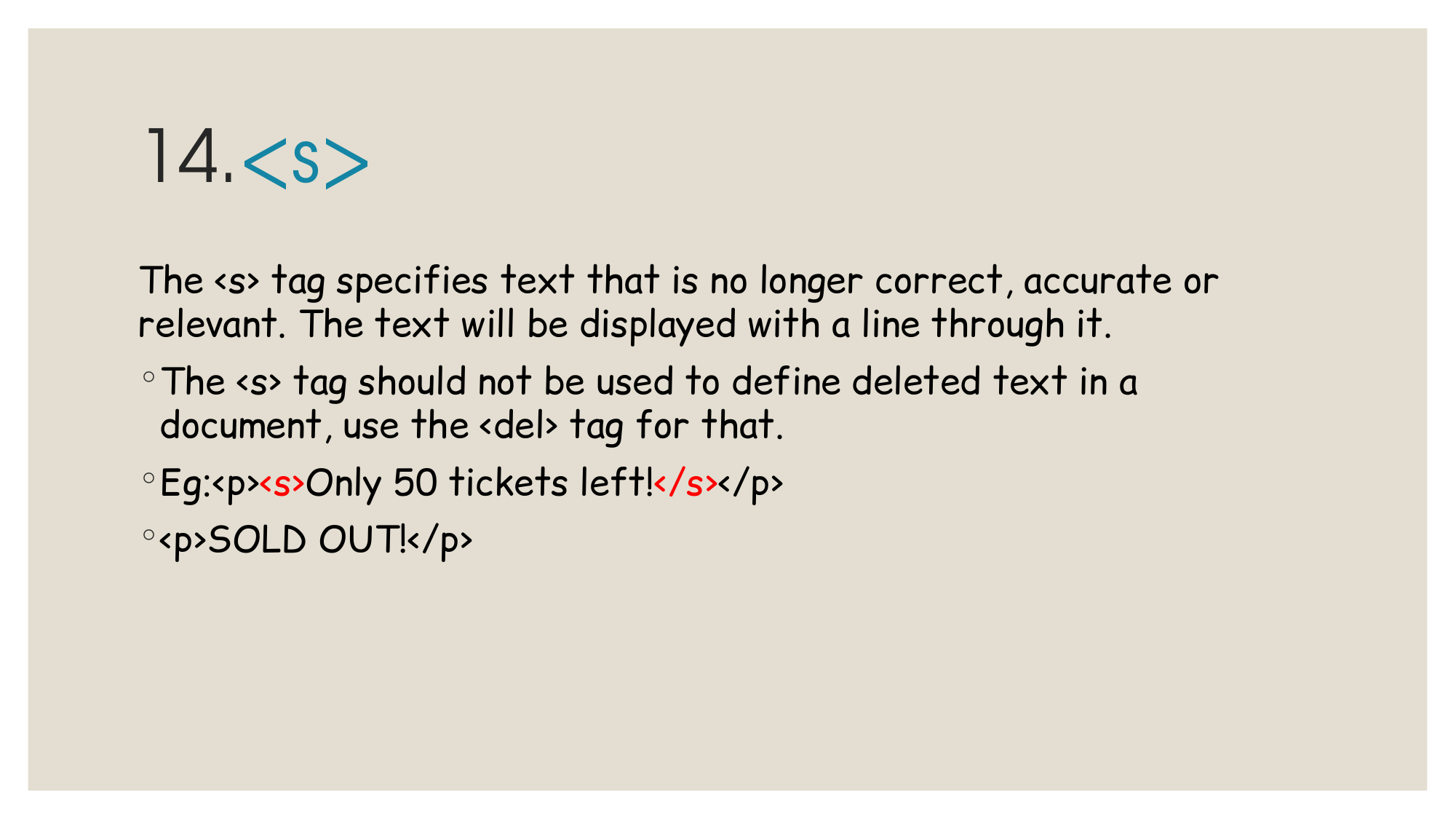

# 14.<s>
The <s> tag specifies text that is no longer correct, accurate or relevant. The text will be displayed with a line through it.
The <s> tag should not be used to define deleted text in a document, use the <del> tag for that.
Eg:<p><s>Only 50 tickets left!</s></p>
<p>SOLD OUT!</p>